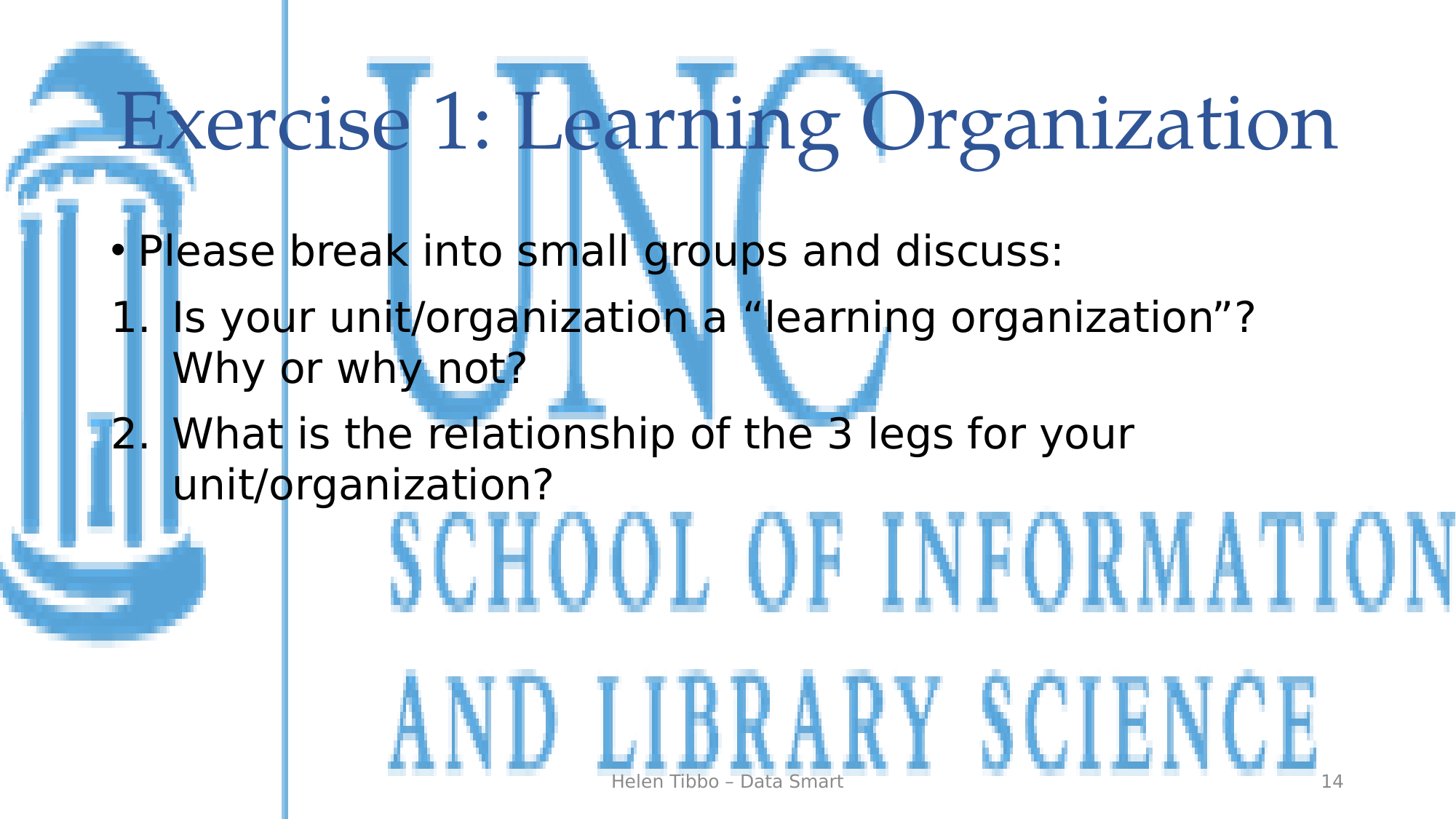

# Exercise 1: Learning Organization
Please break into small groups and discuss:
Is your unit/organization a “learning organization”? Why or why not?
What is the relationship of the 3 legs for your unit/organization?

Helen Tibbo – Data Smart
14